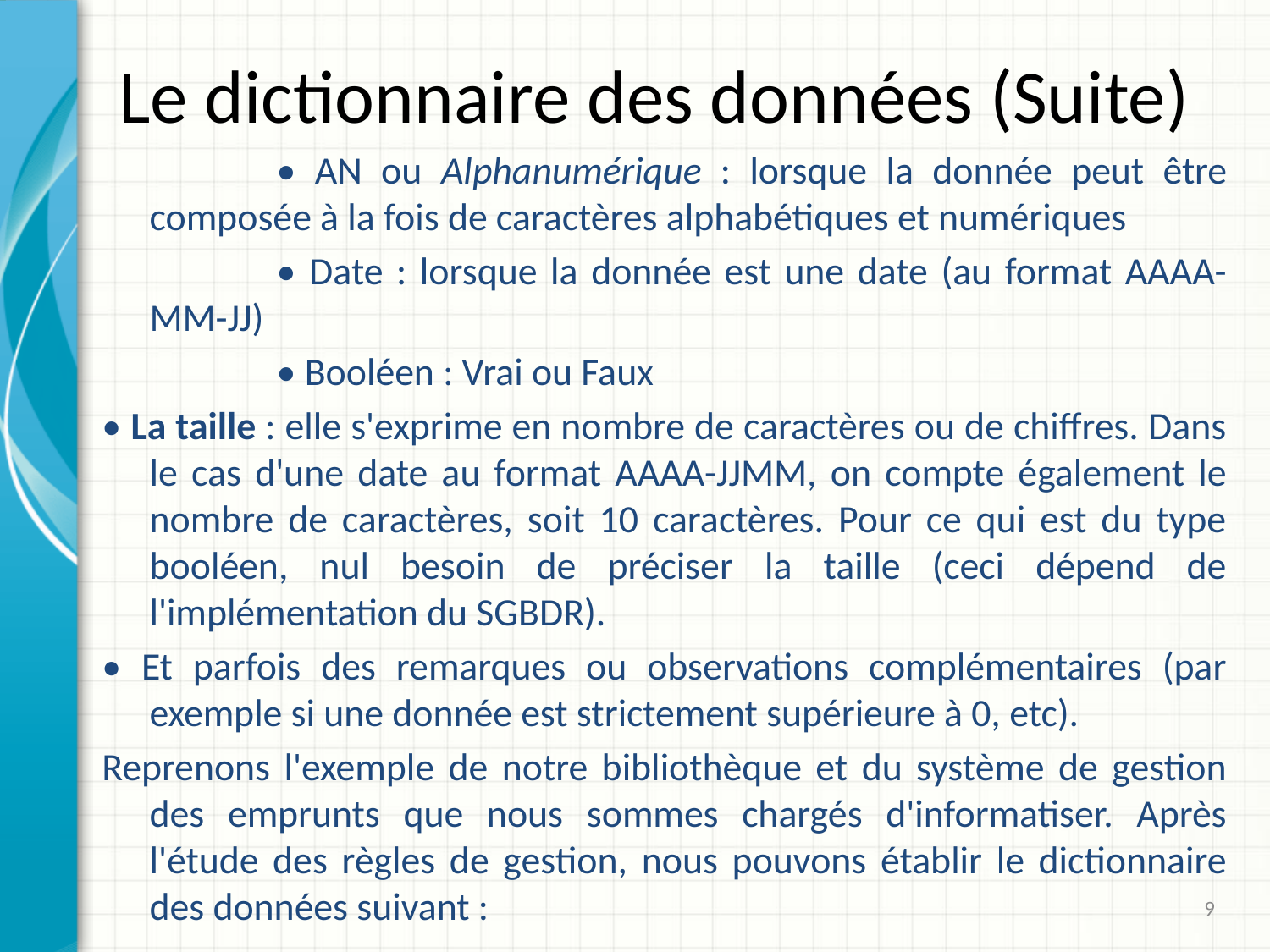

# Le dictionnaire des données (Suite)
		• AN ou Alphanumérique : lorsque la donnée peut être composée à la fois de caractères alphabétiques et numériques
		• Date : lorsque la donnée est une date (au format AAAA-MM-JJ)
		• Booléen : Vrai ou Faux
• La taille : elle s'exprime en nombre de caractères ou de chiffres. Dans le cas d'une date au format AAAA-JJMM, on compte également le nombre de caractères, soit 10 caractères. Pour ce qui est du type booléen, nul besoin de préciser la taille (ceci dépend de l'implémentation du SGBDR).
• Et parfois des remarques ou observations complémentaires (par exemple si une donnée est strictement supérieure à 0, etc).
Reprenons l'exemple de notre bibliothèque et du système de gestion des emprunts que nous sommes chargés d'informatiser. Après l'étude des règles de gestion, nous pouvons établir le dictionnaire des données suivant :
9